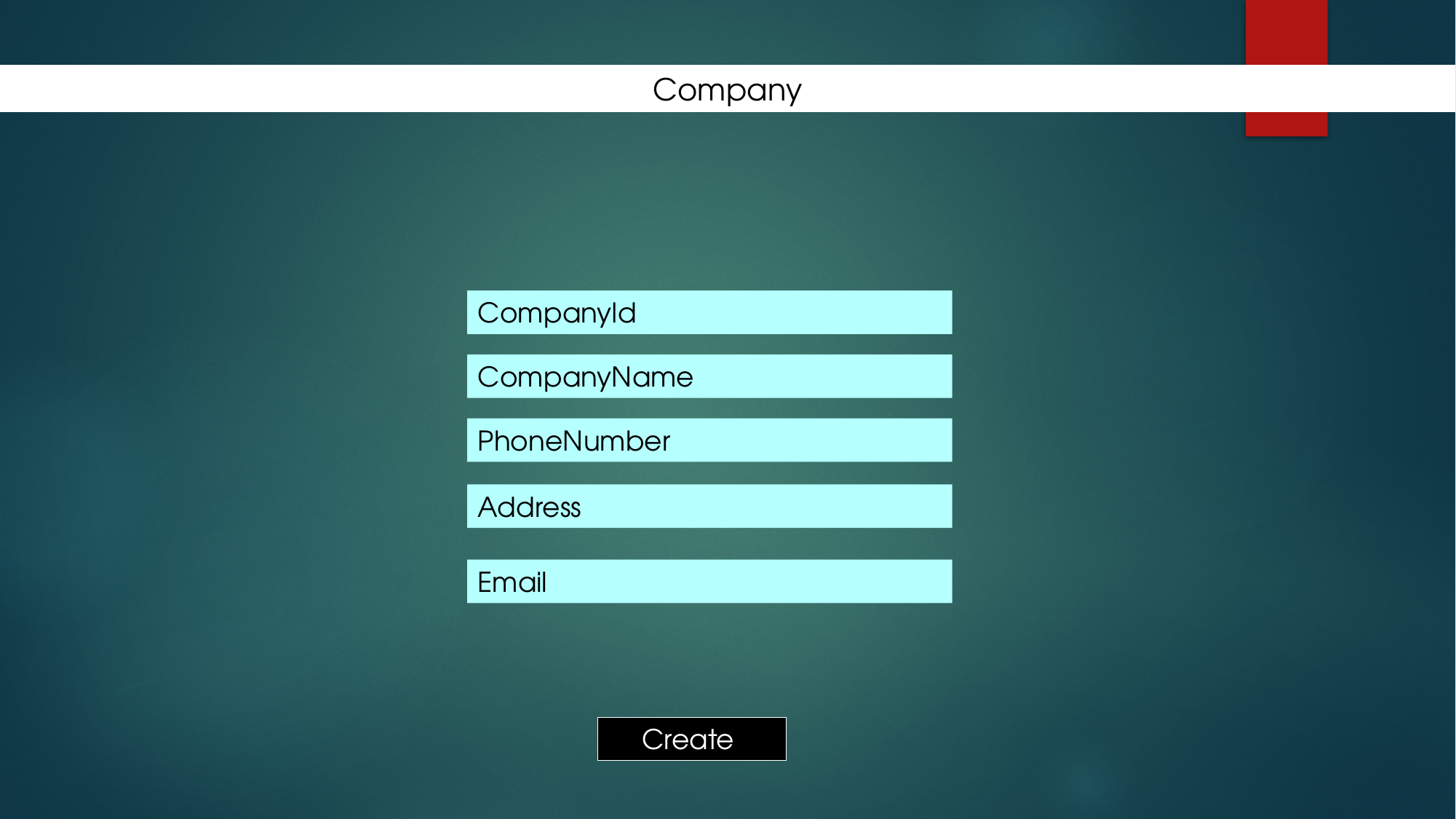

Company
CompanyId
CompanyName
PhoneNumber
Address
Email
Create